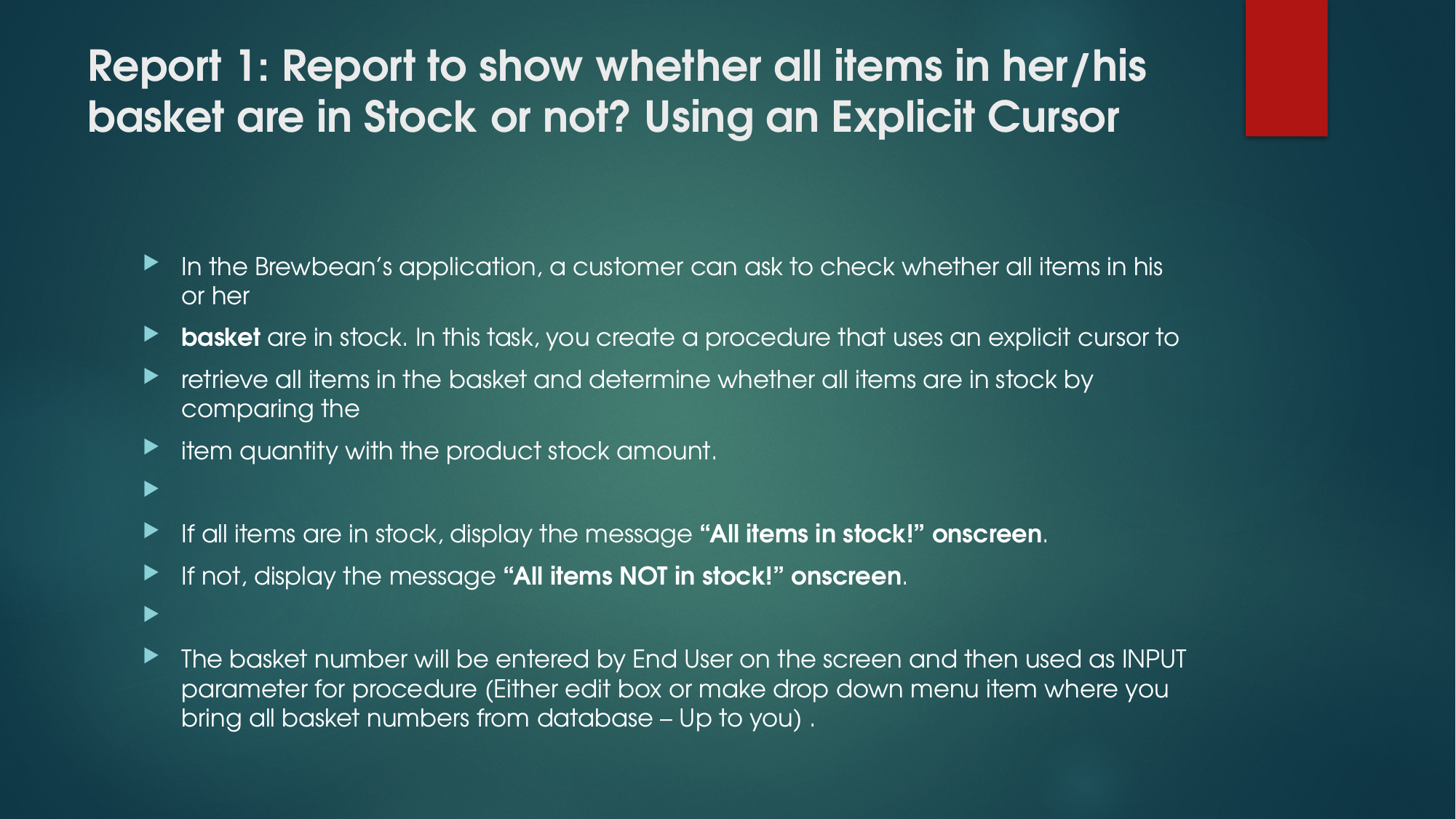

# Report 1: Report to show whether all items in her/his basket are in Stock or not? Using an Explicit Cursor
In the Brewbean’s application, a customer can ask to check whether all items in his or her
basket are in stock. In this task, you create a procedure that uses an explicit cursor to
retrieve all items in the basket and determine whether all items are in stock by comparing the
item quantity with the product stock amount.

If all items are in stock, display the message “All items in stock!” onscreen.
If not, display the message “All items NOT in stock!” onscreen.

The basket number will be entered by End User on the screen and then used as INPUT parameter for procedure (Either edit box or make drop down menu item where you bring all basket numbers from database – Up to you) .